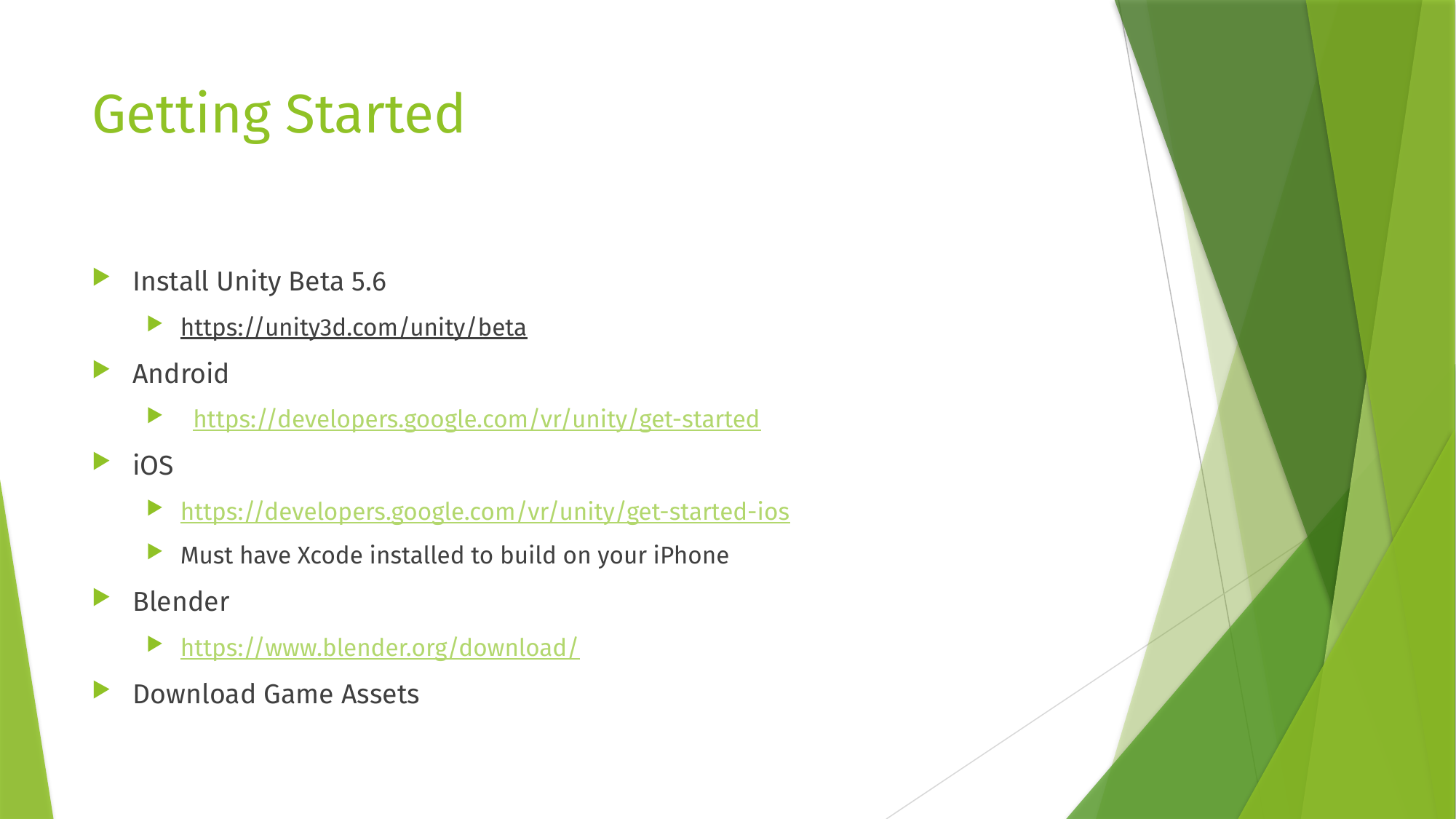

# Getting Started
Install Unity Beta 5.6
https://unity3d.com/unity/beta
Android
  https://developers.google.com/vr/unity/get-started
iOS
https://developers.google.com/vr/unity/get-started-ios
Must have Xcode installed to build on your iPhone
Blender
https://www.blender.org/download/
Download Game Assets